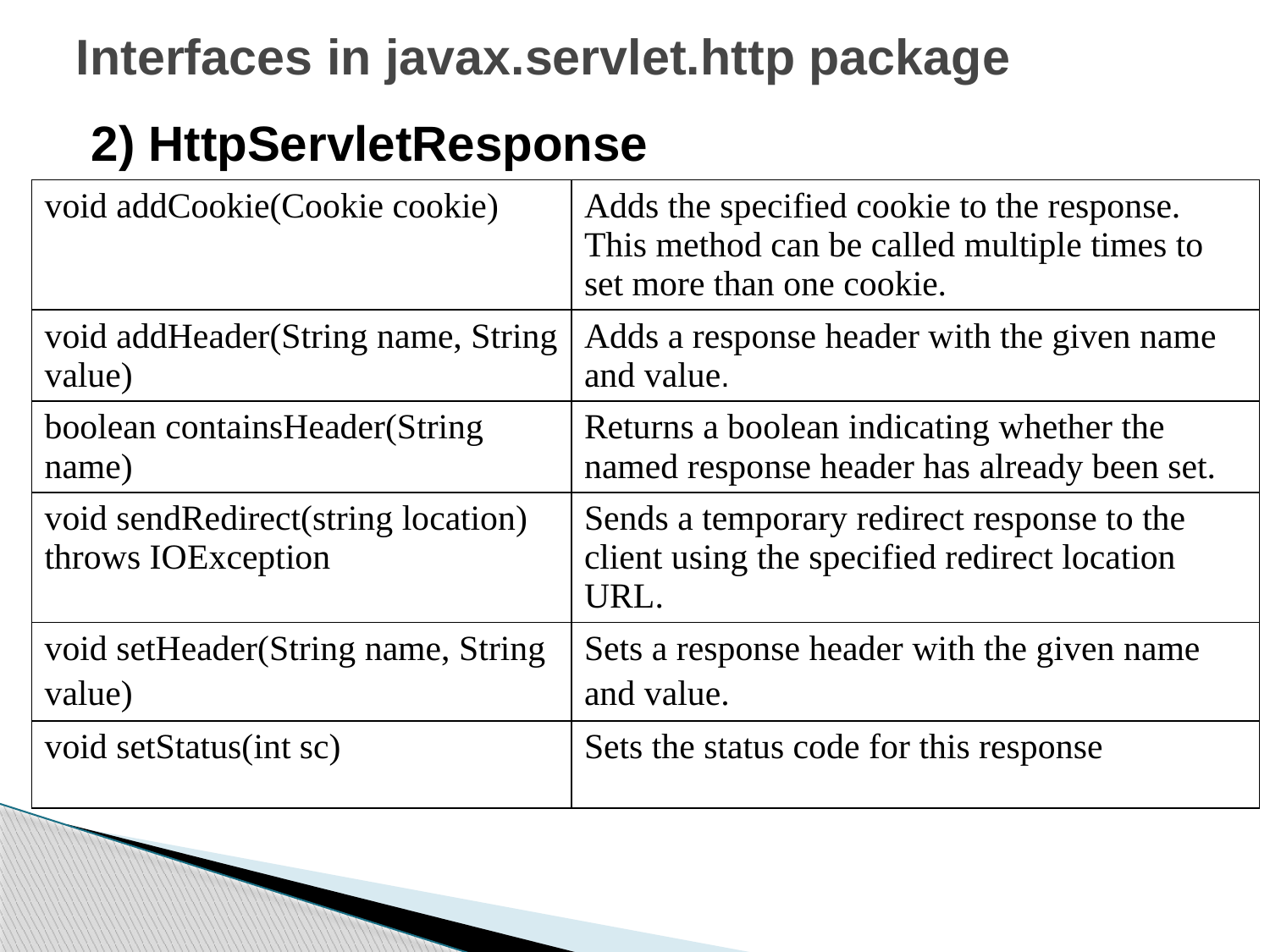

# Interfaces in javax.servlet.http package
2) HttpServletResponse

| void addCookie(Cookie cookie) | Adds the specified cookie to the response. This method can be called multiple times to set more than one cookie. |
| --- | --- |
| void addHeader(String name, String value) | Adds a response header with the given name and value. |
| boolean containsHeader(String name) | Returns a boolean indicating whether the named response header has already been set. |
| void sendRedirect(string location) throws IOException | Sends a temporary redirect response to the client using the specified redirect location URL. |
| void setHeader(String name, String value) | Sets a response header with the given name and value. |
| void setStatus(int sc) | Sets the status code for this response |